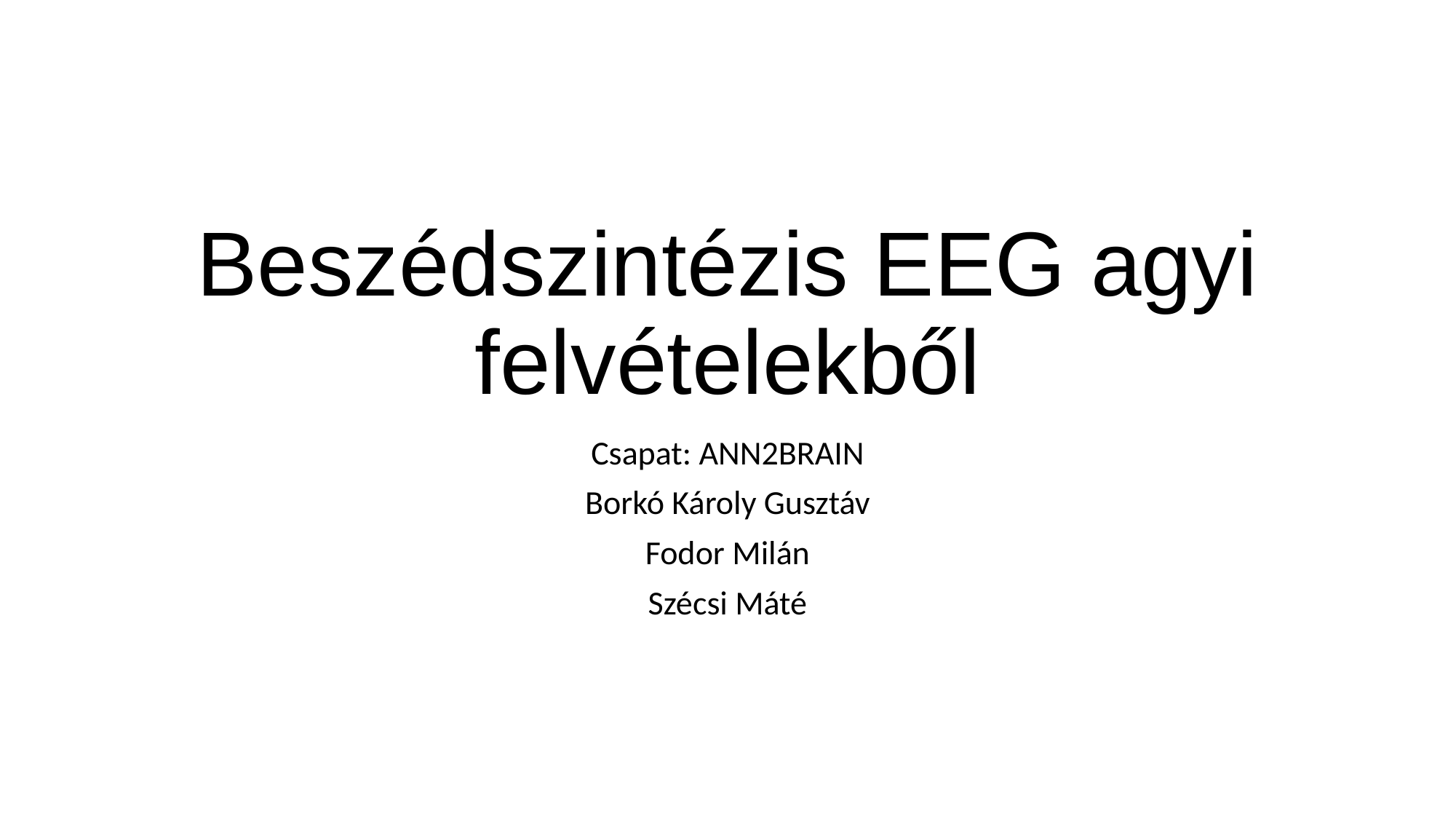

# Beszédszintézis EEG agyi felvételekből
Csapat: ANN2BRAIN
Borkó Károly Gusztáv
Fodor Milán
Szécsi Máté